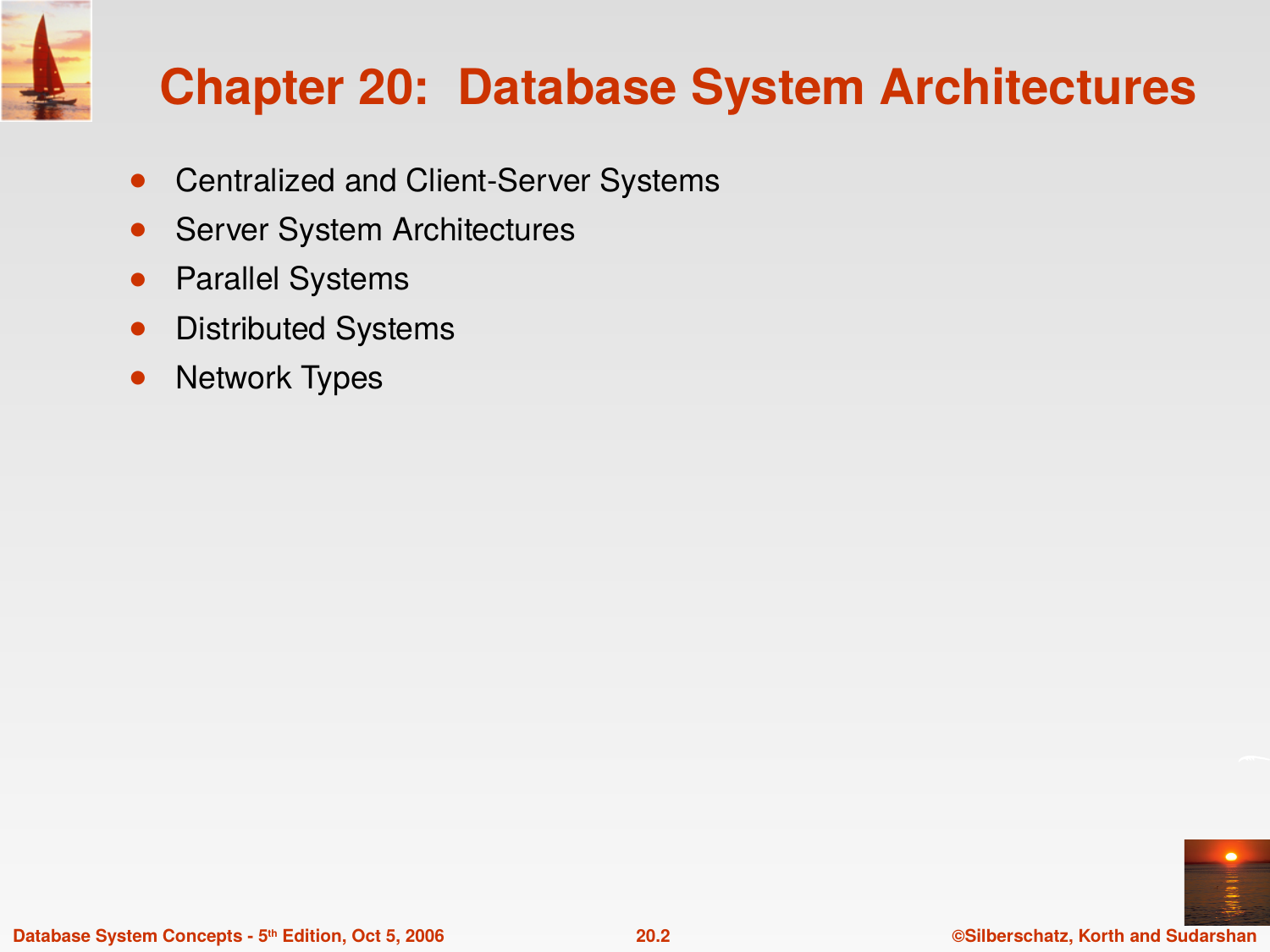

# Chapter 20:  Database System Architectures
Centralized and Client-Server Systems
Server System Architectures
Parallel Systems
Distributed Systems
Network Types